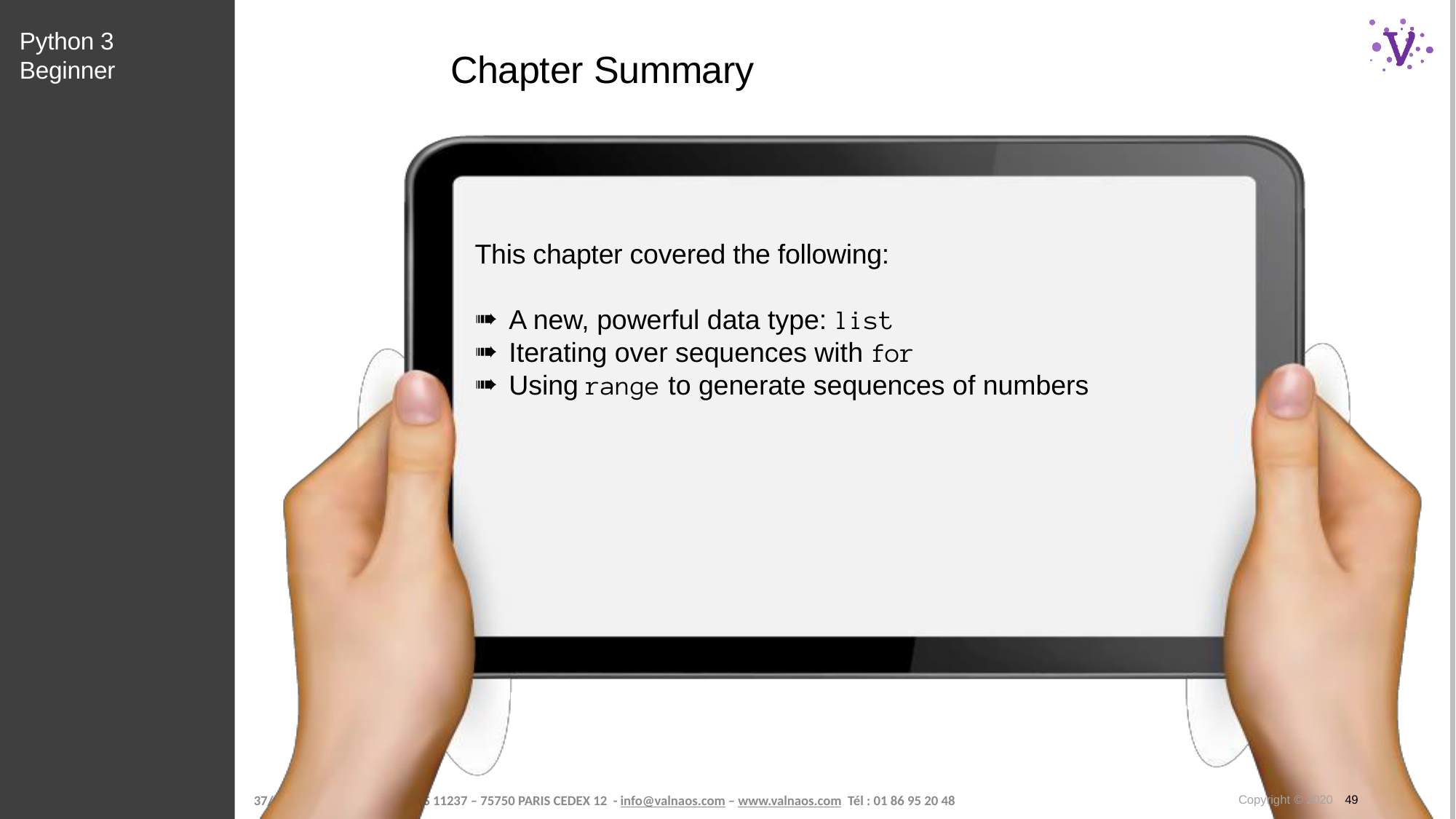

Python 3 Beginner
# Chapter Summary

This chapter covered the following:

A new, powerful data type: list
Iterating over sequences with for
Using range to generate sequences of numbers
Copyright © 2020   49